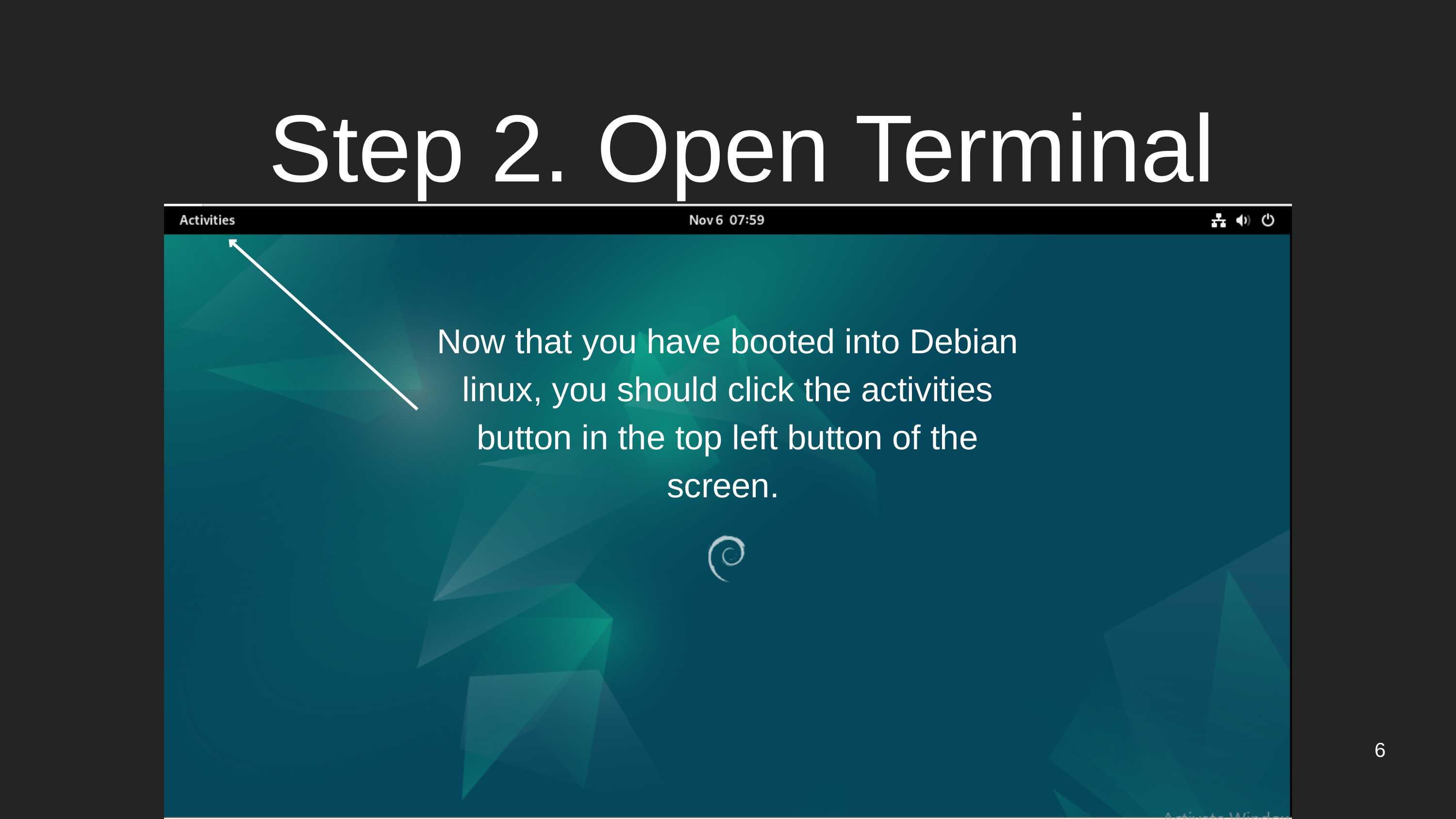

Step 2. Open Terminal

Now that you have booted into Debian linux, you should click the activities button in the top left button of the screen.
6